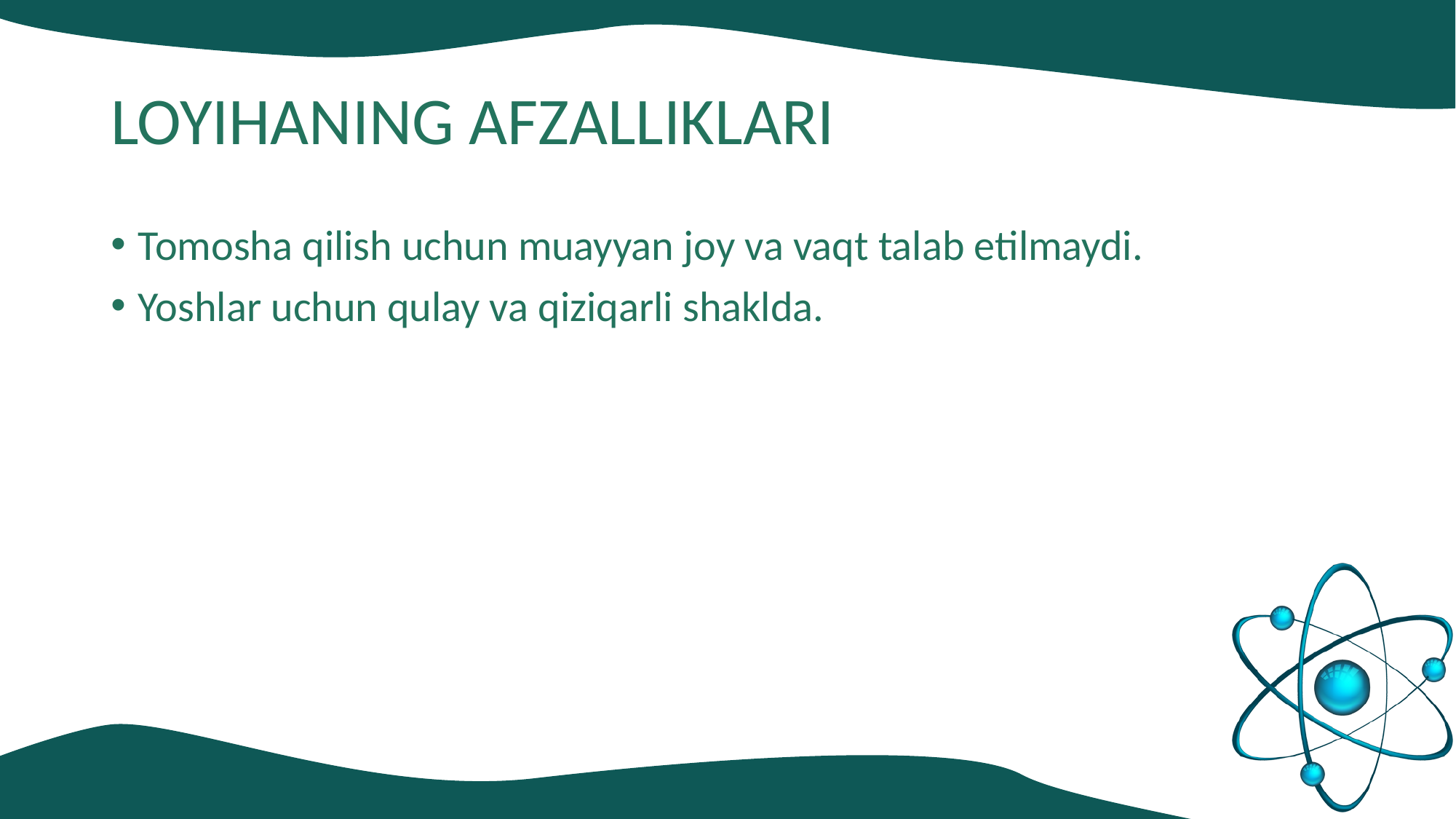

# LOYIHANING AFZALLIKLARI
Tomosha qilish uchun muayyan joy va vaqt talab etilmaydi.
Yoshlar uchun qulay va qiziqarli shaklda.